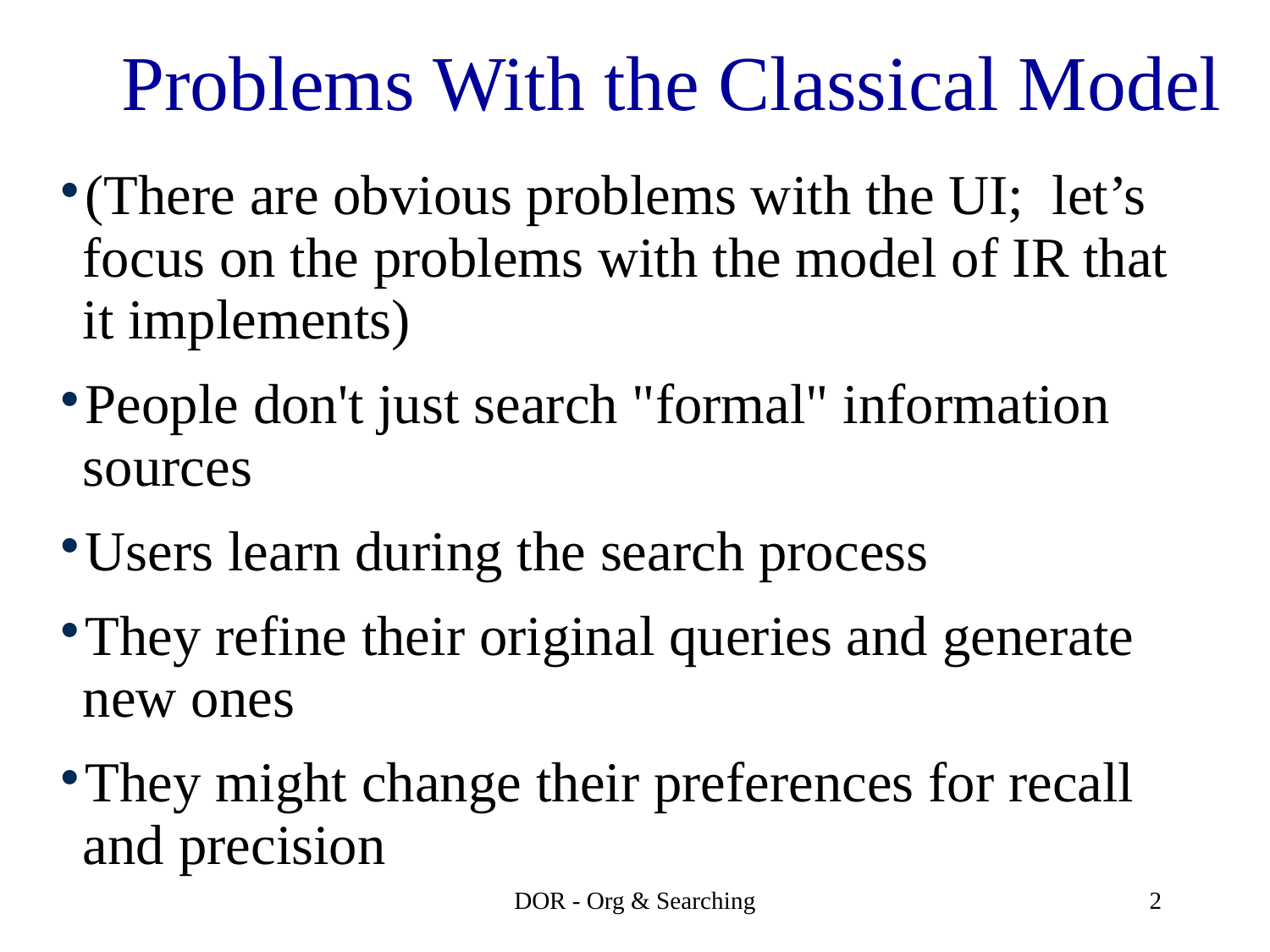

# Problems With the Classical Model
(There are obvious problems with the UI;  let’s focus on the problems with the model of IR that it implements)
People don't just search "formal" information sources
Users learn during the search process
They refine their original queries and generate new ones
They might change their preferences for recall and precision
DOR - Org & Searching
2